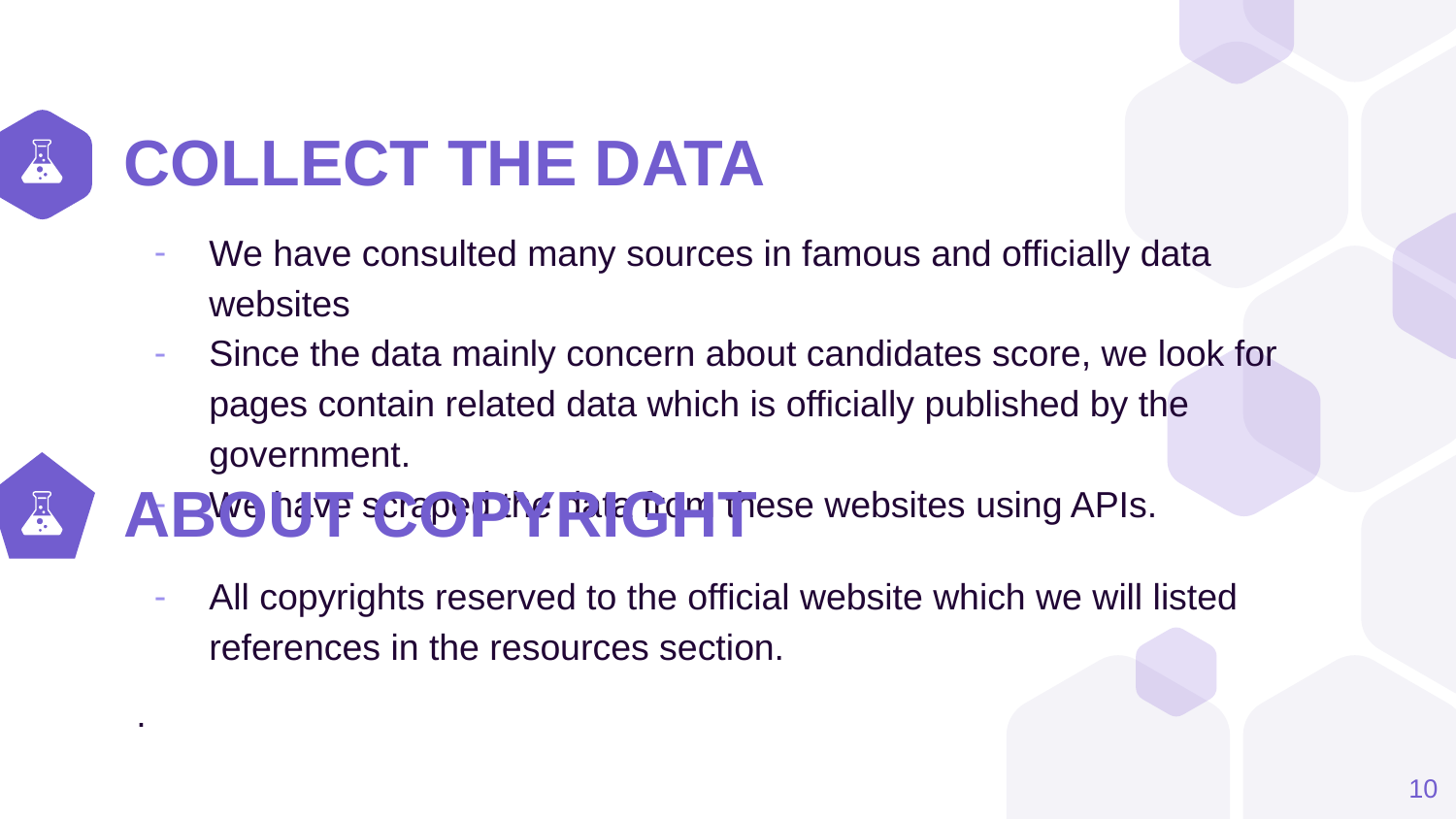

# COLLECT THE DATA

We have consulted many sources in famous and officially data websites
Since the data mainly concern about candidates score, we look for pages contain related data which is officially published by the government.
We have scraped the data from these websites using APIs.

ABOUT COPYRIGHT

All copyrights reserved to the official website which we will listed references in the resources section.
.

10